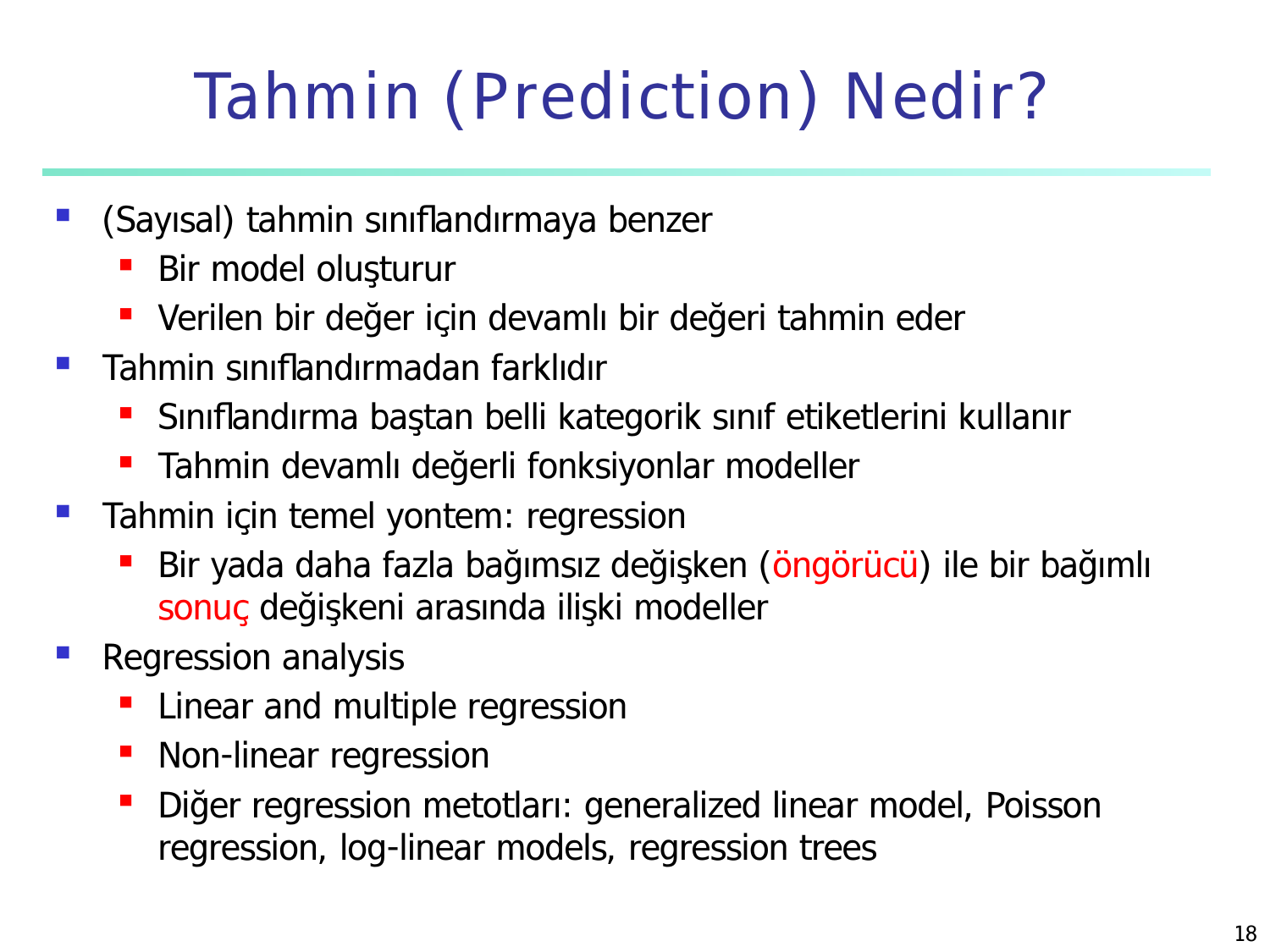

# Tahmin (Prediction) Nedir?
(Sayısal) tahmin sınıflandırmaya benzer
Bir model oluşturur
Verilen bir değer için devamlı bir değeri tahmin eder
Tahmin sınıflandırmadan farklıdır
Sınıflandırma baştan belli kategorik sınıf etiketlerini kullanır
Tahmin devamlı değerli fonksiyonlar modeller
Tahmin için temel yontem: regression
Bir yada daha fazla bağımsız değişken (öngörücü) ile bir bağımlı sonuç değişkeni arasında ilişki modeller
Regression analysis
Linear and multiple regression
Non-linear regression
Diğer regression metotları: generalized linear model, Poisson regression, log-linear models, regression trees
18